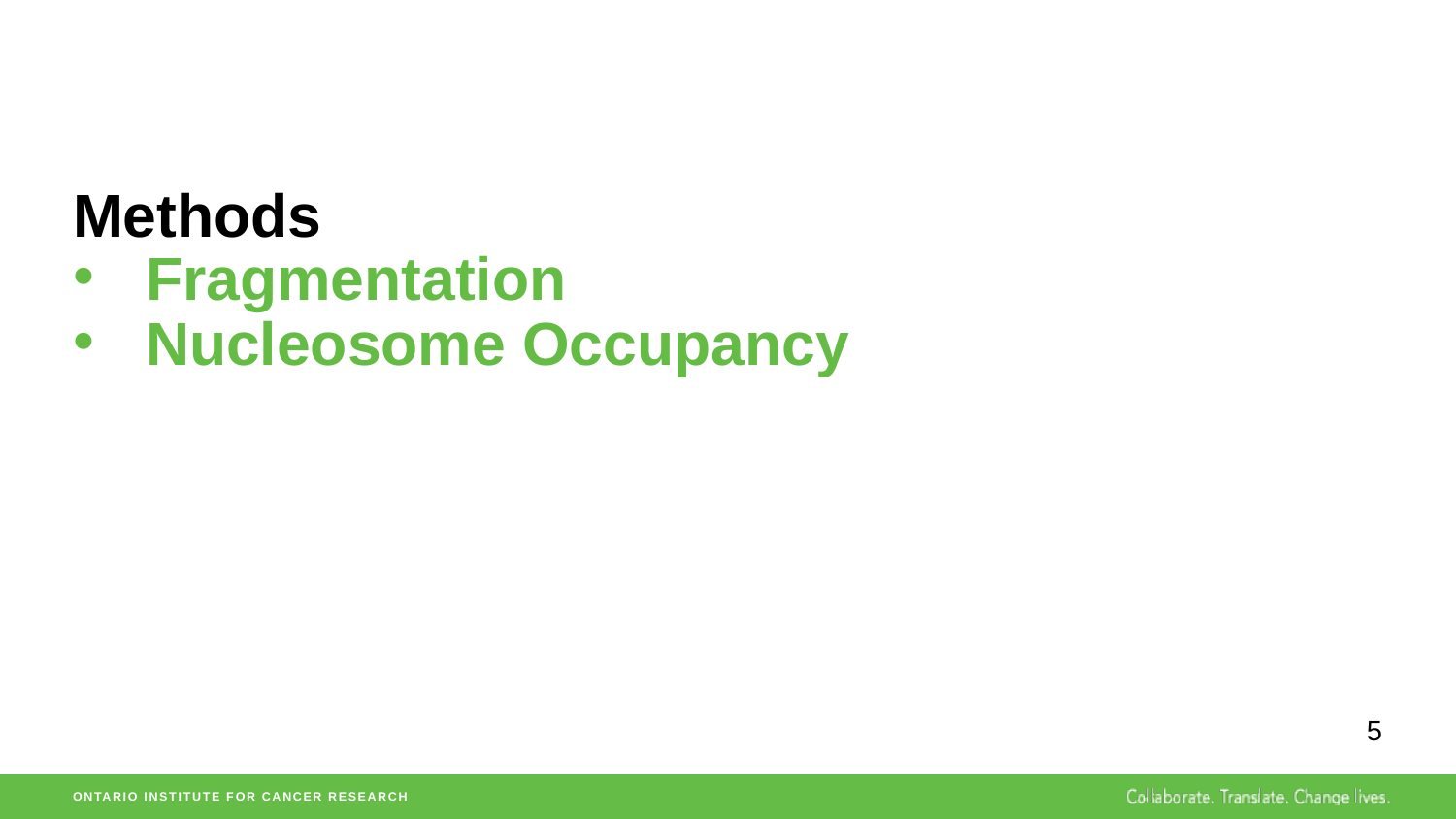

# Methods
Fragmentation
Nucleosome Occupancy
5
ONTARIO INSTITUTE FOR CANCER RESEARCH